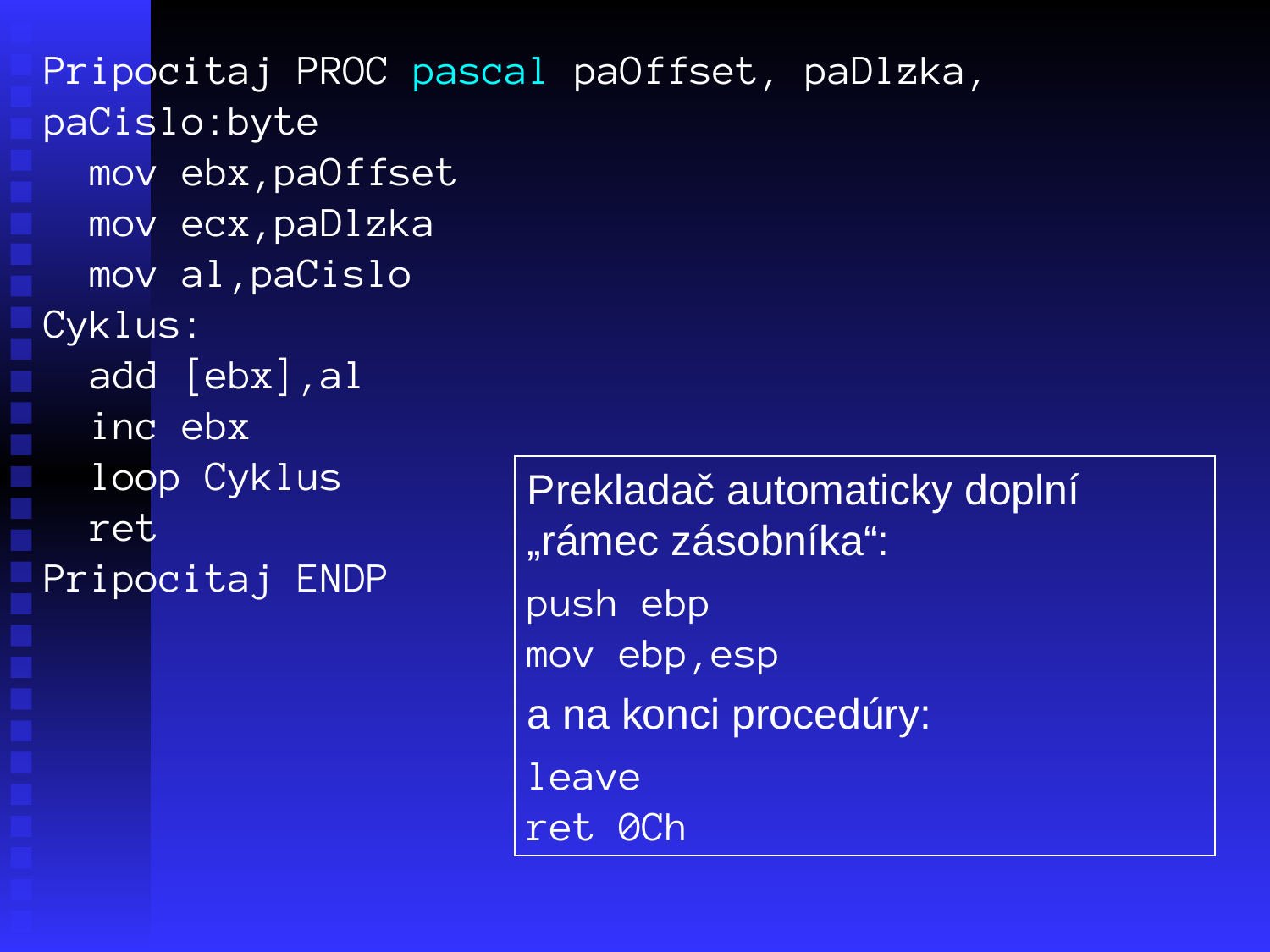

Pripocitaj PROC pascal paOffset, paDlzka,
paCislo:byte
  mov ebx,paOffset
  mov ecx,paDlzka
  mov al,paCislo
Cyklus:
  add [ebx],al
  inc ebx
  loop Cyklus
  ret
Pripocitaj ENDP

Prekladač automaticky doplní „rámec zásobníka“:
push ebp
mov ebp,esp
a na konci procedúry:
leave
ret 0Ch